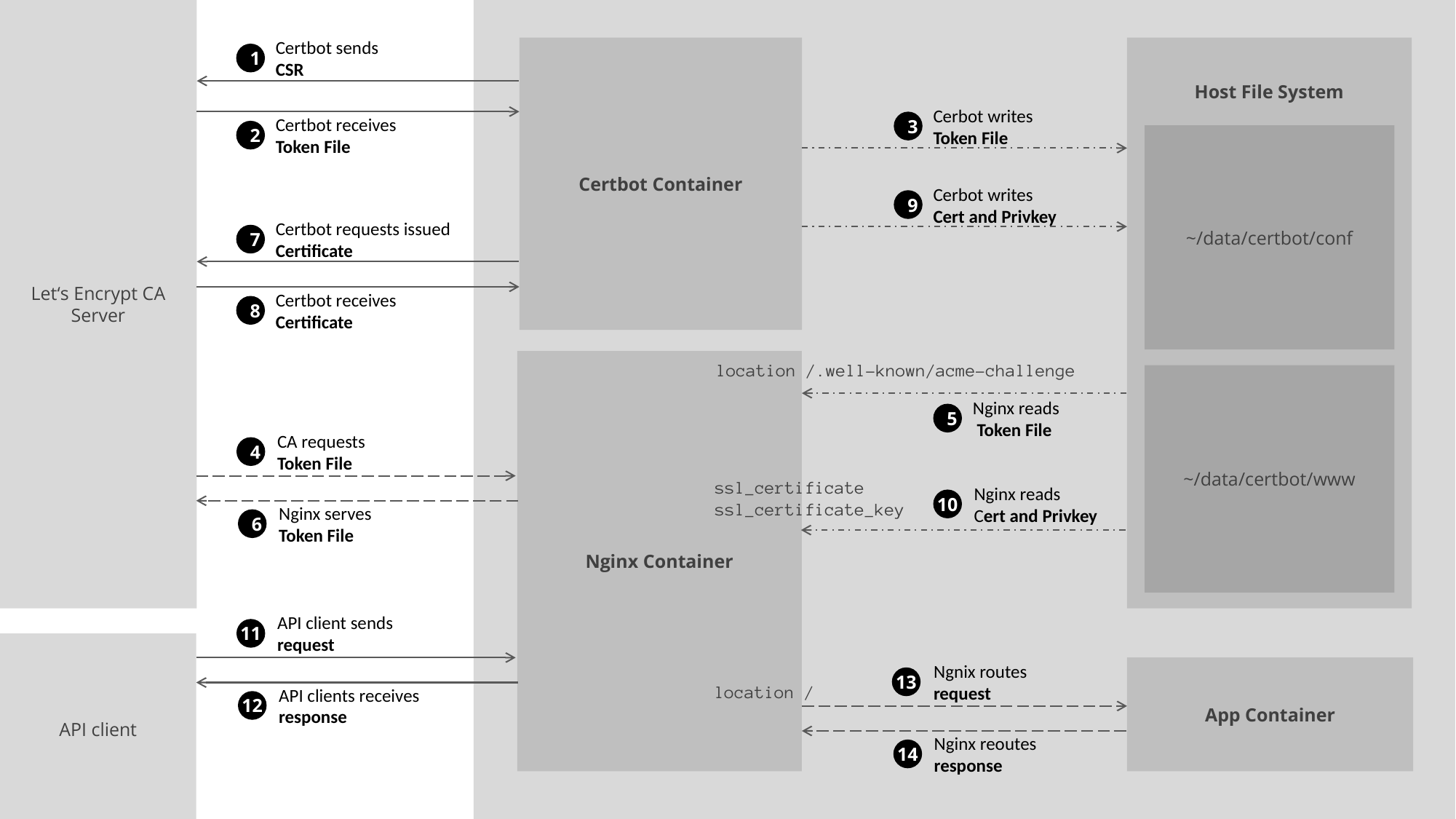

Let‘s Encrypt CA Server

Certbot Container
Host File System
Certbot sends
CSR
1
3
Cerbot writes
Token File
2
Certbot receives
Token File
~/data/certbot/conf
~/data/certbot/www
9
Cerbot writes
Cert and Privkey
7
Certbot requests issued
Certificate
8
Certbot receives
Certificate
Nginx Container
location /.well-known/acme-challenge
5
Nginx reads
 Token File
4
CA requests
Token File
ssl_certificate
ssl_certificate_key
10
Nginx reads
Cert and Privkey
6
Nginx serves
Token File
11
API client sends
request
API client
App Container
13
Ngnix routes
request
location /
12
API clients receives
response
14
Nginx reoutes
response